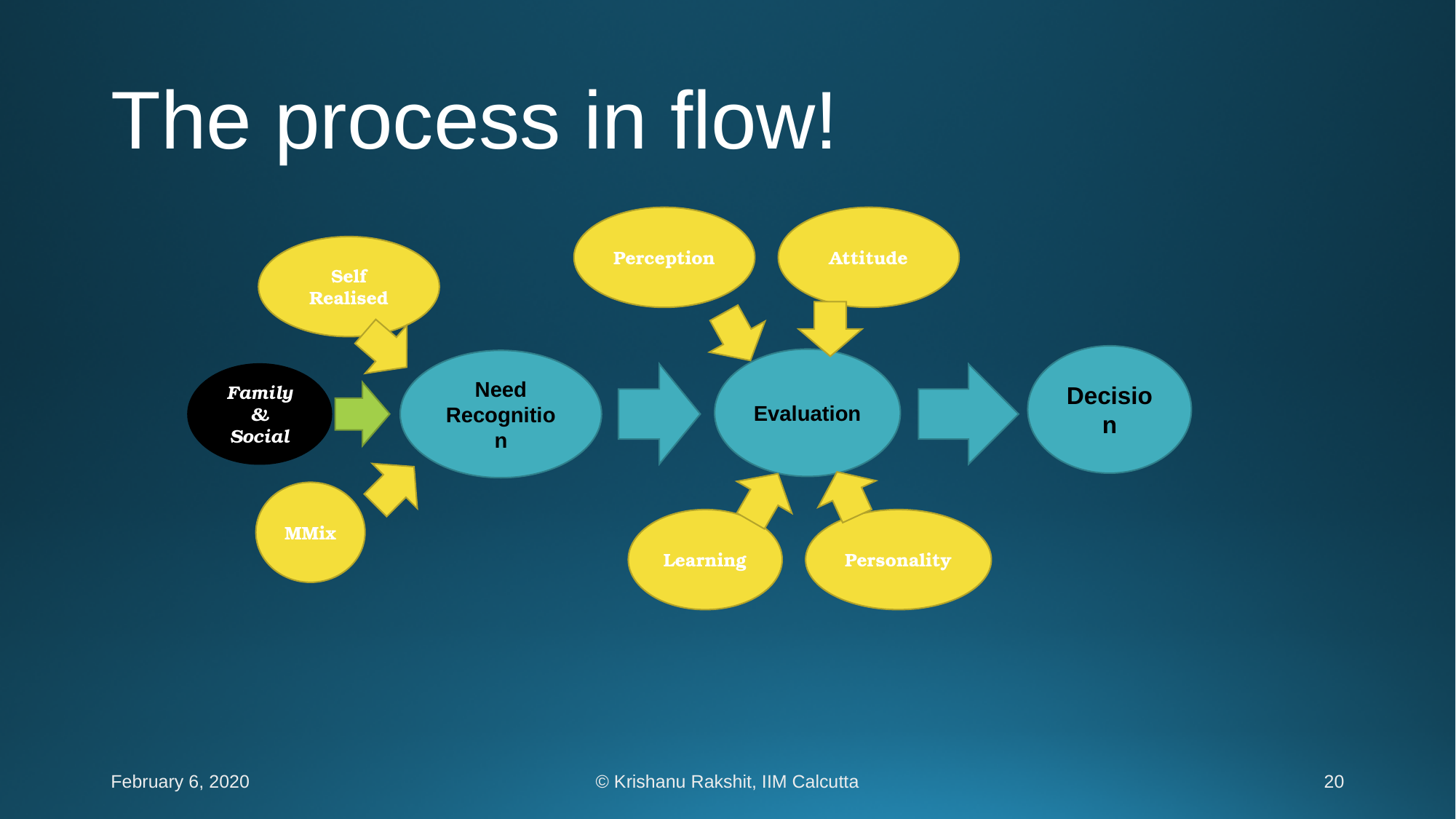

# The process in flow!
Perception
Attitude
Self Realised

Decision
Evaluation
Need Recognition
Family & Social

MMix
Learning
Personality
February 6, 2020
© Krishanu Rakshit, IIM Calcutta
20